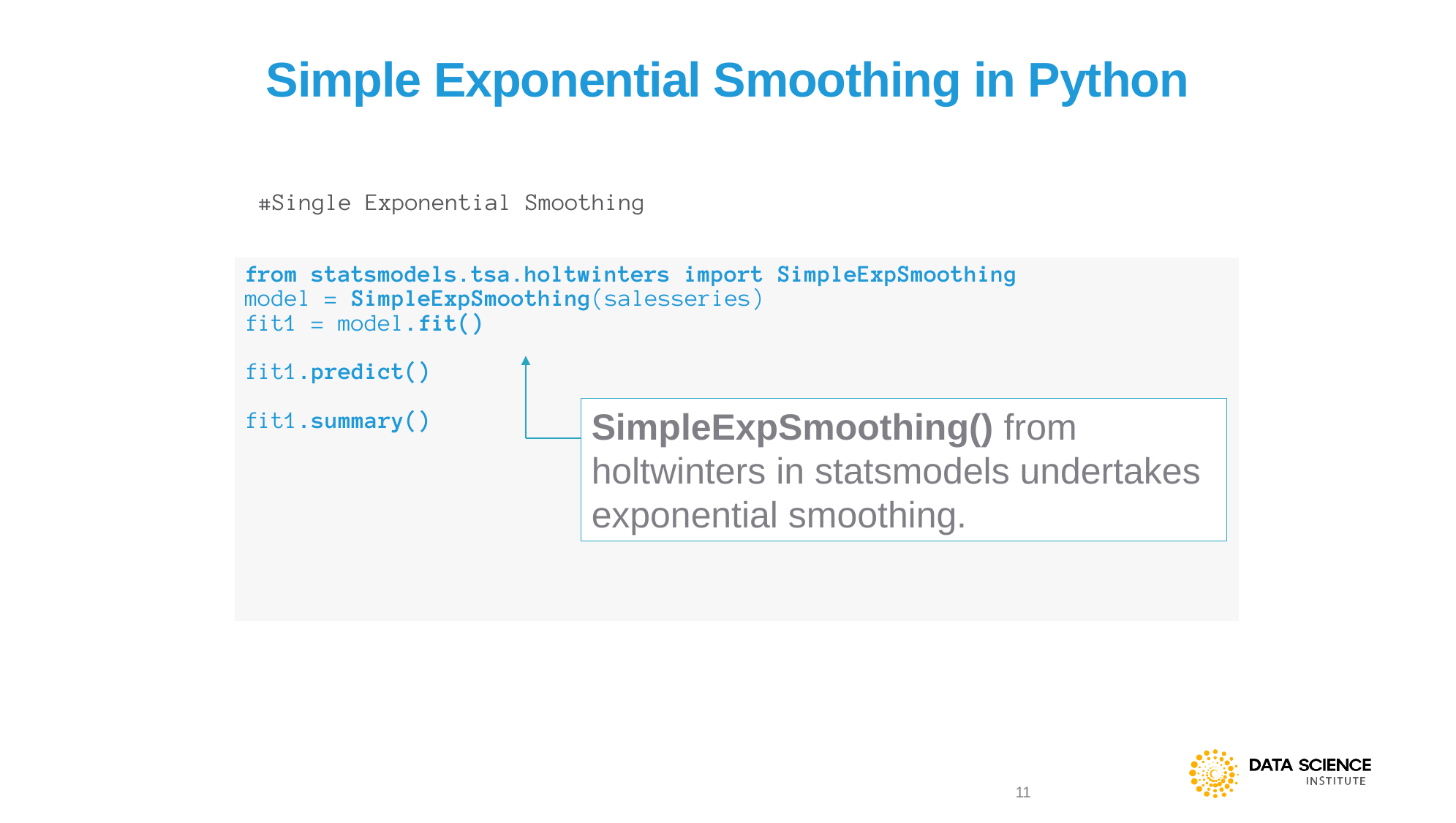

# Simple Exponential Smoothing in Python
#Single Exponential Smoothing
| from statsmodels.tsa.holtwinters import SimpleExpSmoothing model = SimpleExpSmoothing(salesseries) fit1 = model.fit() fit1.predict() fit1.summary() |
| --- |
SimpleExpSmoothing() from holtwinters in statsmodels undertakes exponential smoothing.
11